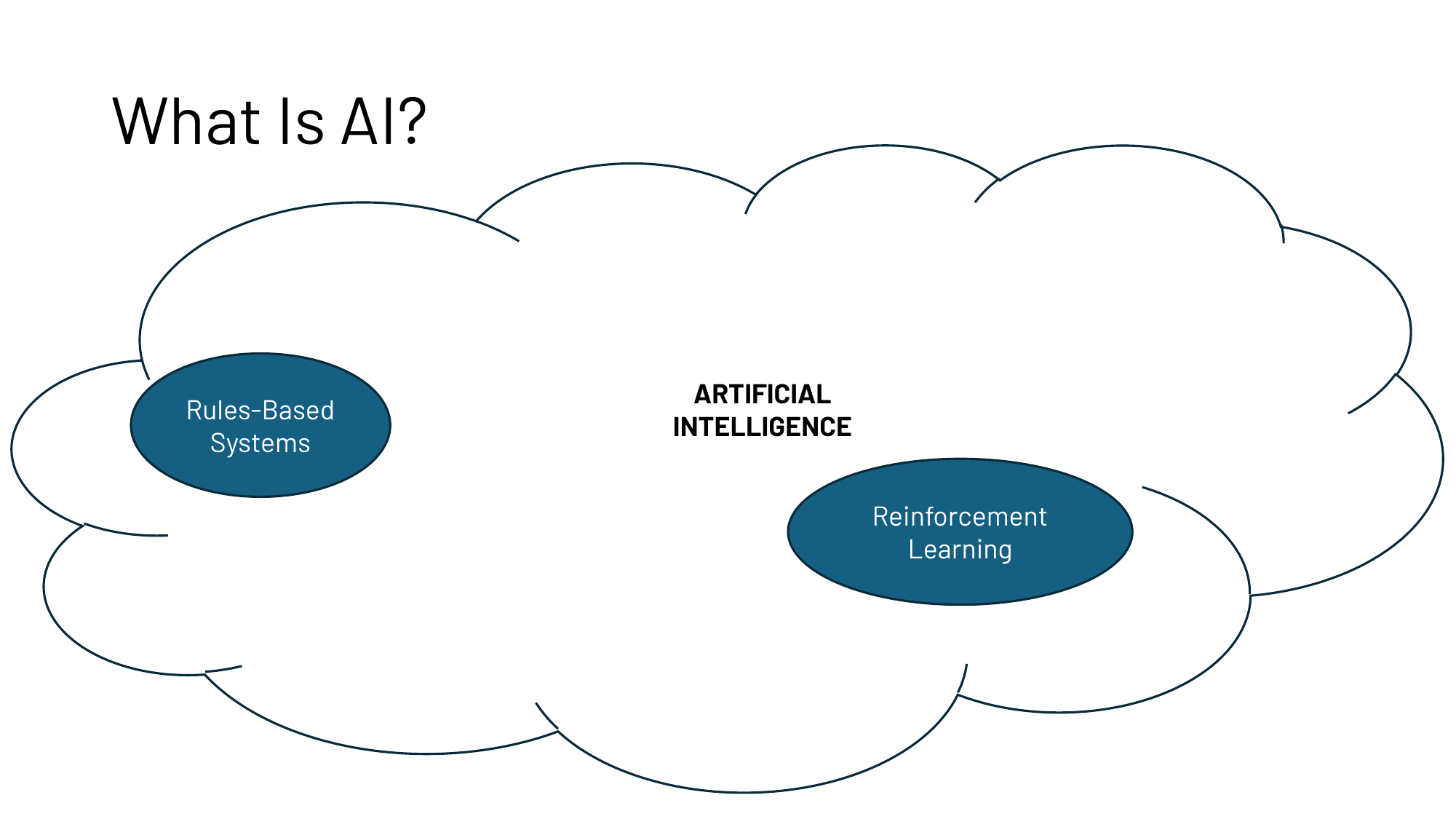

# What Is AI?

Rules-Based Systems
ARTIFICIAL INTELLIGENCE
Reinforcement Learning